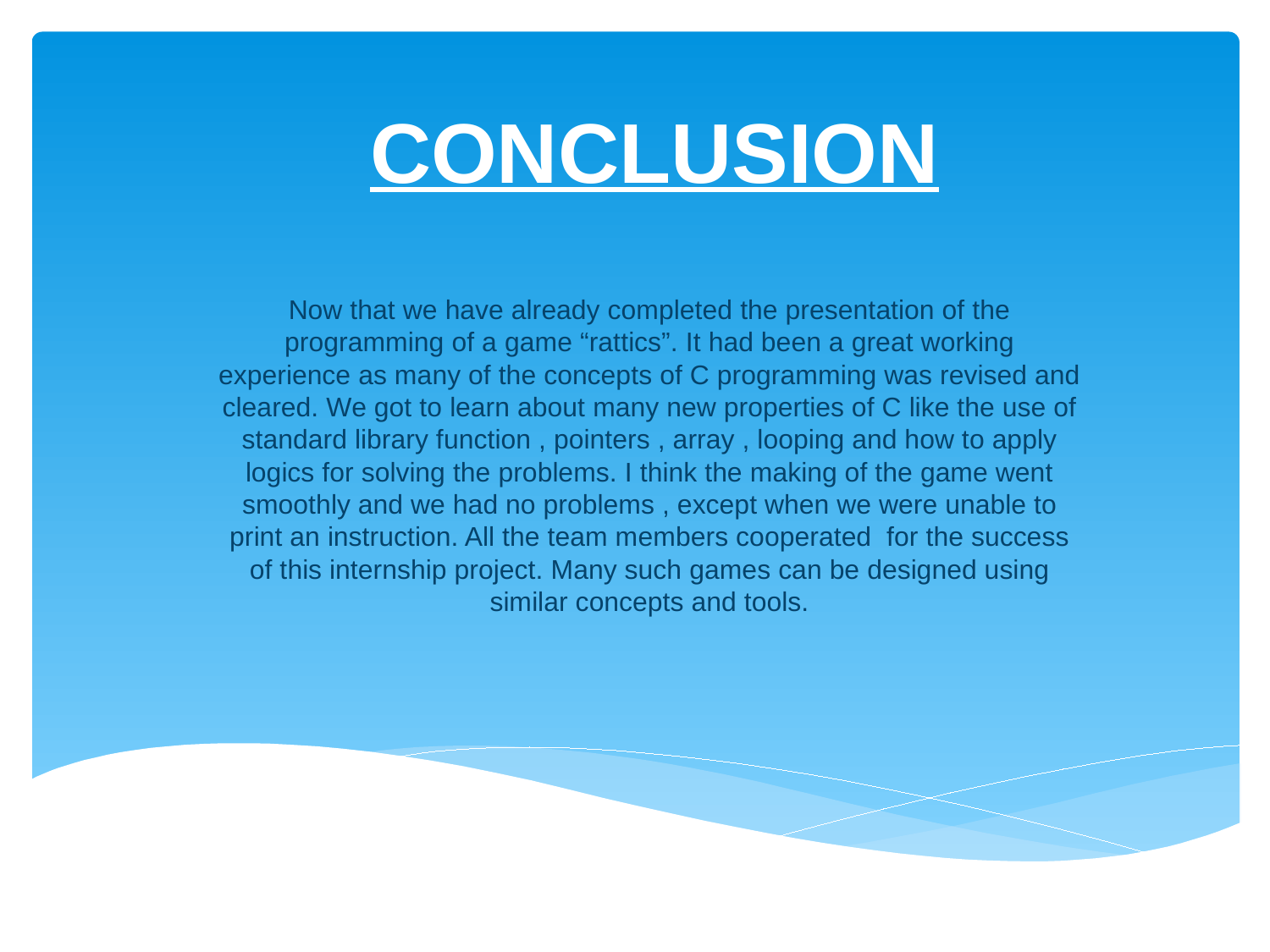

# CONCLUSION
Now that we have already completed the presentation of the programming of a game “rattics”. It had been a great working experience as many of the concepts of C programming was revised and cleared. We got to learn about many new properties of C like the use of standard library function , pointers , array , looping and how to apply logics for solving the problems. I think the making of the game went smoothly and we had no problems , except when we were unable to print an instruction. All the team members cooperated  for the success of this internship project. Many such games can be designed using similar concepts and tools.